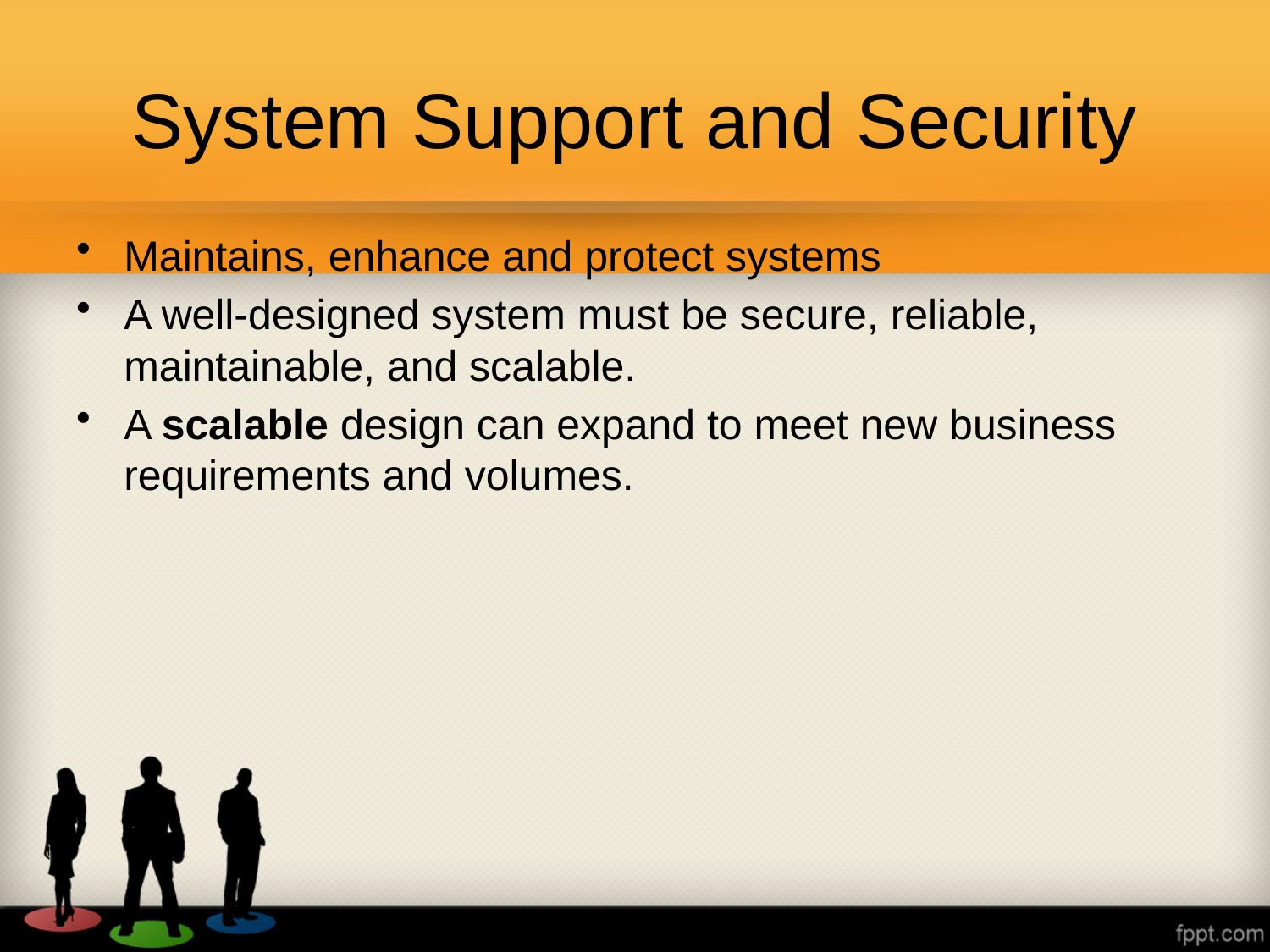

# System Support and Security
Maintains, enhance and protect systems
A well-designed system must be secure, reliable, maintainable, and scalable.
A scalable design can expand to meet new business requirements and volumes.